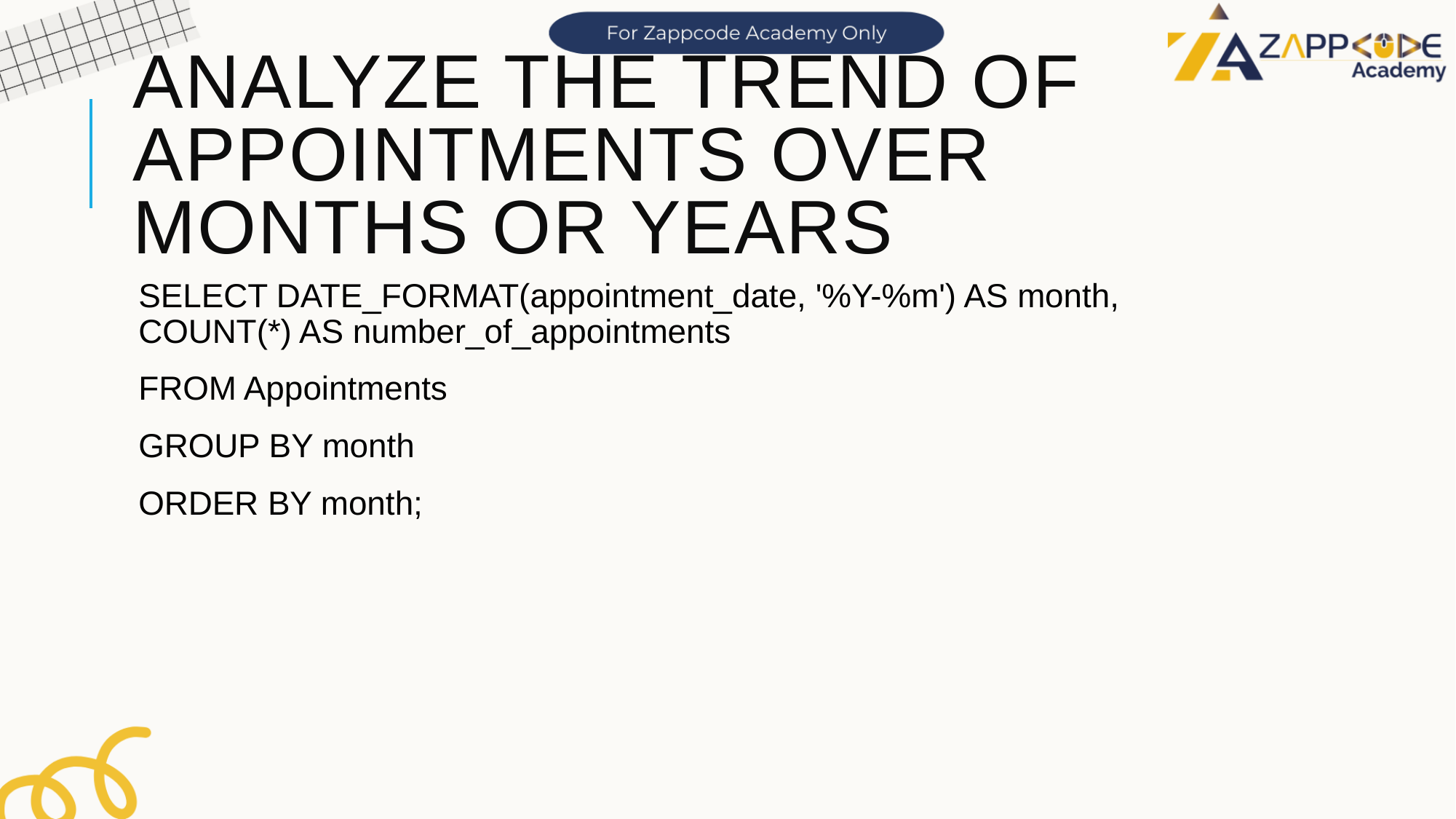

# Analyze the trend of appointments over months or years
SELECT DATE_FORMAT(appointment_date, '%Y-%m') AS month, COUNT(*) AS number_of_appointments
FROM Appointments
GROUP BY month
ORDER BY month;